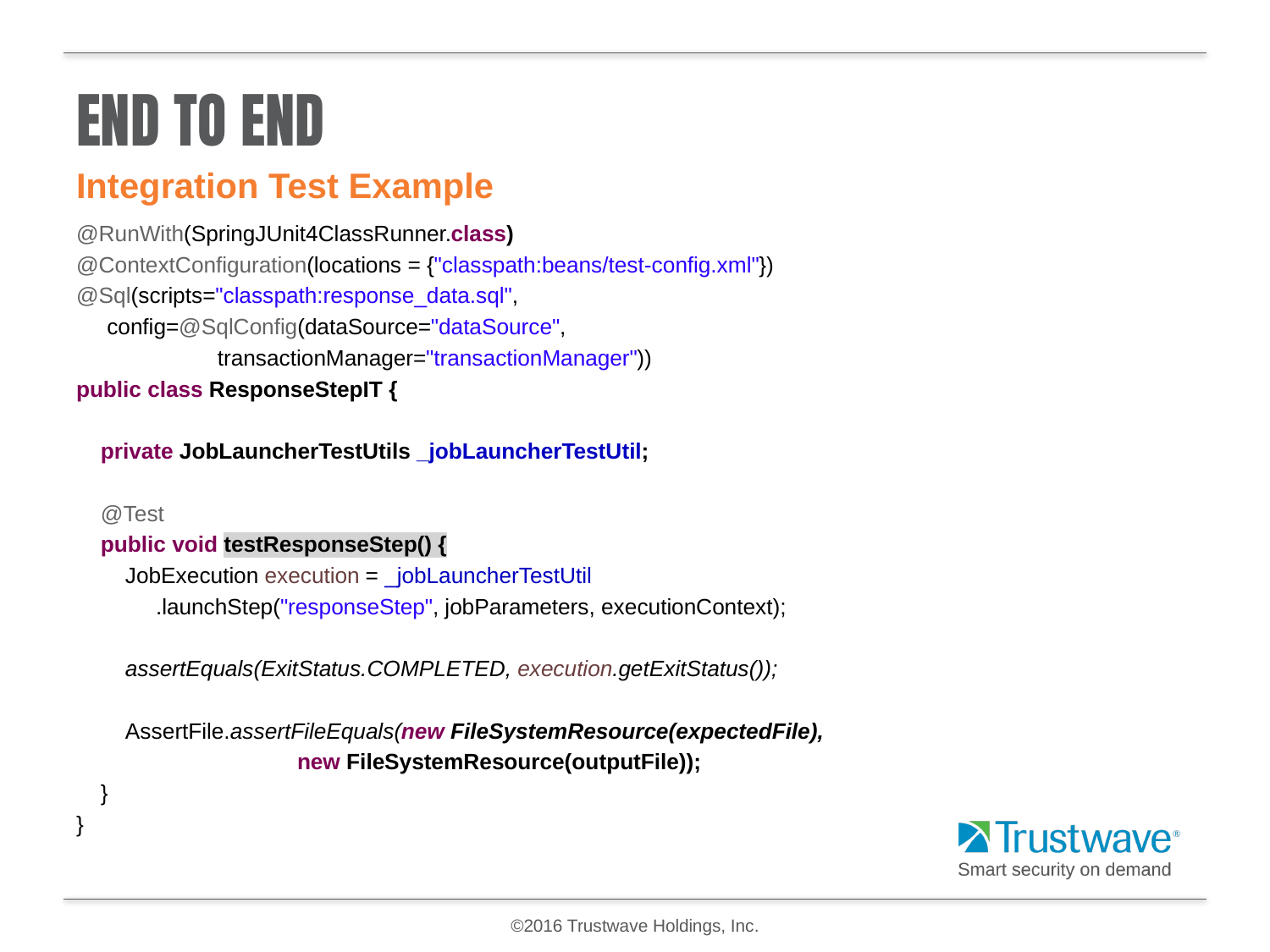

# End to End
Integration Test Example
@RunWith(SpringJUnit4ClassRunner.class)
@ContextConfiguration(locations = {"classpath:beans/test-config.xml"})
@Sql(scripts="classpath:response_data.sql",
     config=@SqlConfig(dataSource="dataSource",
                       transactionManager="transactionManager"))
public class ResponseStepIT {

    private JobLauncherTestUtils _jobLauncherTestUtil;

    @Test
    public void testResponseStep() {
        JobExecution execution = _jobLauncherTestUtil
             .launchStep("responseStep", jobParameters, executionContext);

        assertEquals(ExitStatus.COMPLETED, execution.getExitStatus());

        AssertFile.assertFileEquals(new FileSystemResource(expectedFile),
                                    new FileSystemResource(outputFile));
    }
}